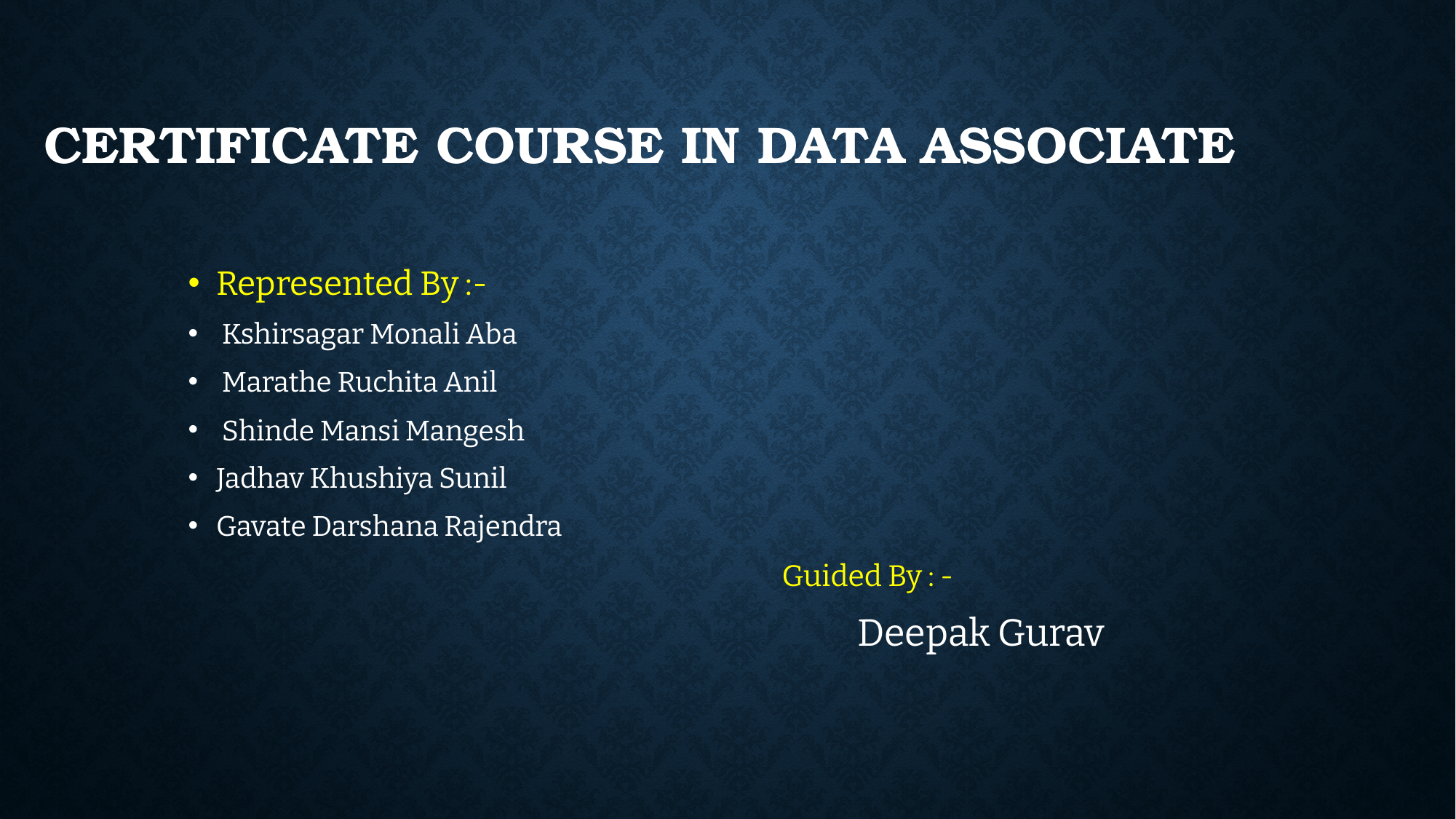

# Certificate Course in Data Associate
Represented By :-
 Kshirsagar Monali Aba
 Marathe Ruchita Anil
 Shinde Mansi Mangesh
Jadhav Khushiya Sunil
Gavate Darshana Rajendra
                                                                                                                                                                                                            Guided By : -
                                                                                                                                                                                                                                      Deepak Gurav